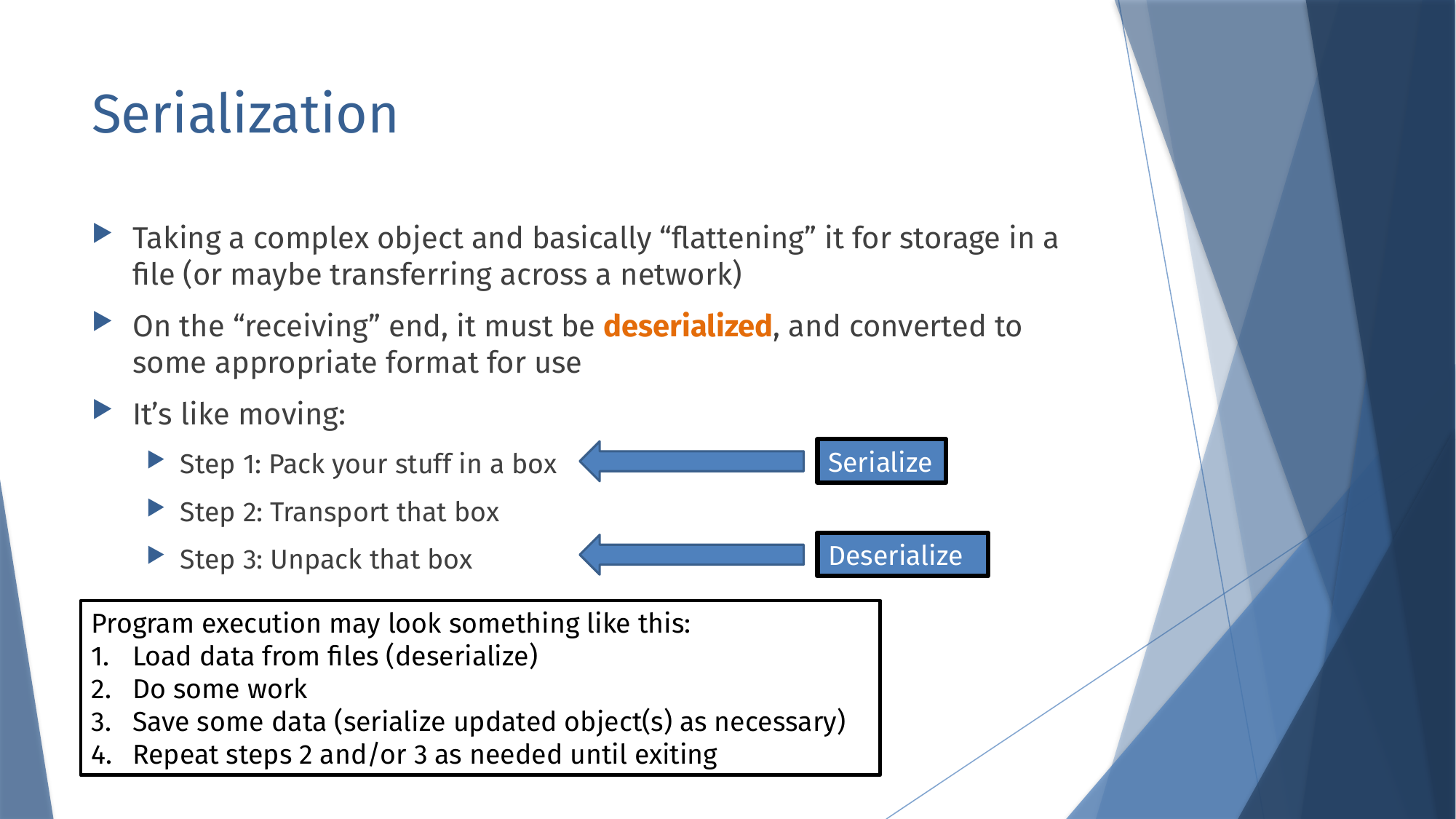

# Serialization
Taking a complex object and basically “flattening” it for storage in a file (or maybe transferring across a network)
On the “receiving” end, it must be deserialized, and converted to some appropriate format for use
It’s like moving:
Step 1: Pack your stuff in a box
Step 2: Transport that box
Step 3: Unpack that box
Serialize

Deserialize

Program execution may look something like this:
Load data from files (deserialize)
Do some work
Save some data (serialize updated object(s) as necessary)
Repeat steps 2 and/or 3 as needed until exiting